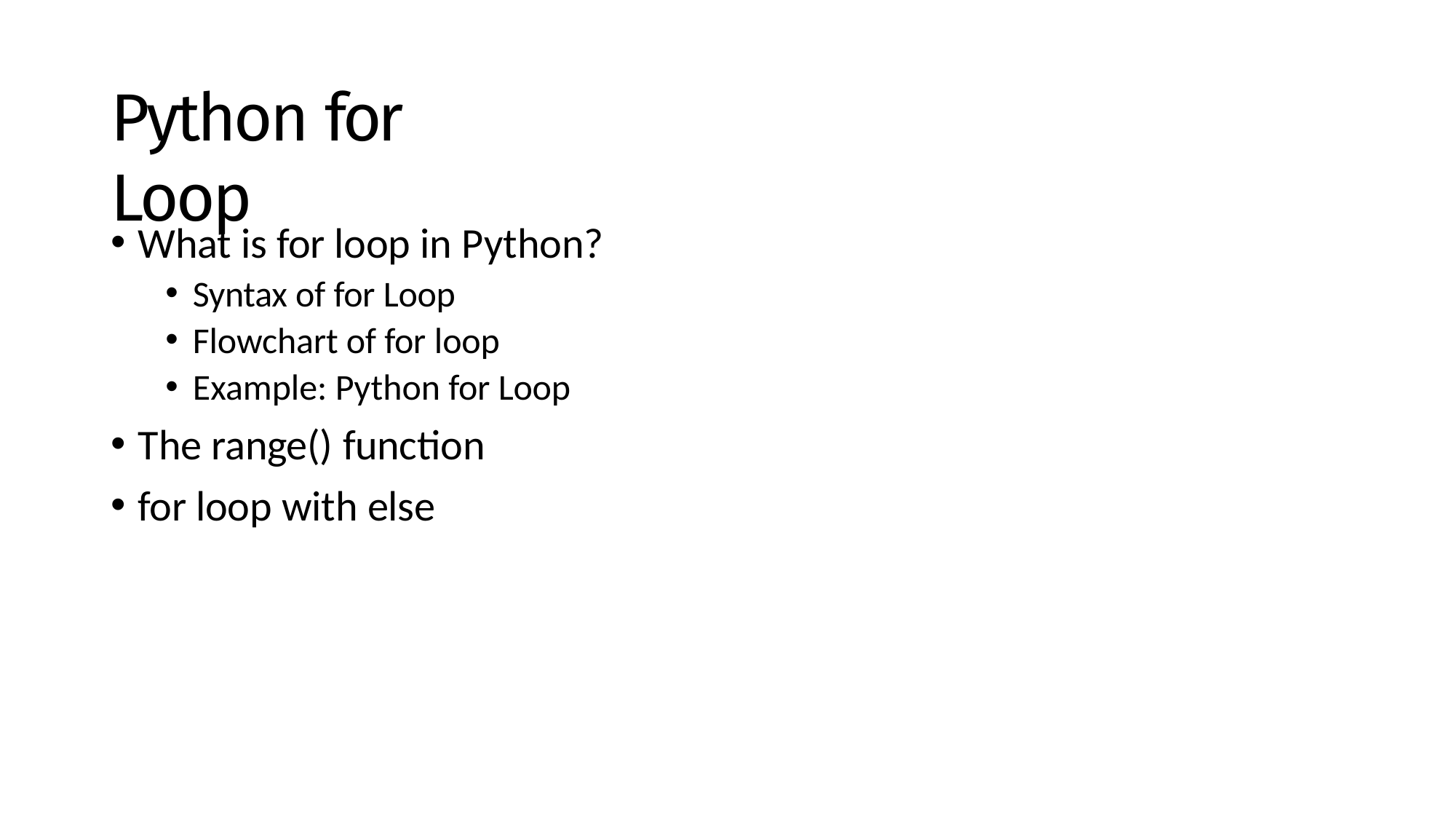

# Python for Loop
What is for loop in Python?
Syntax of for Loop
Flowchart of for loop
Example: Python for Loop
The range() function
for loop with else